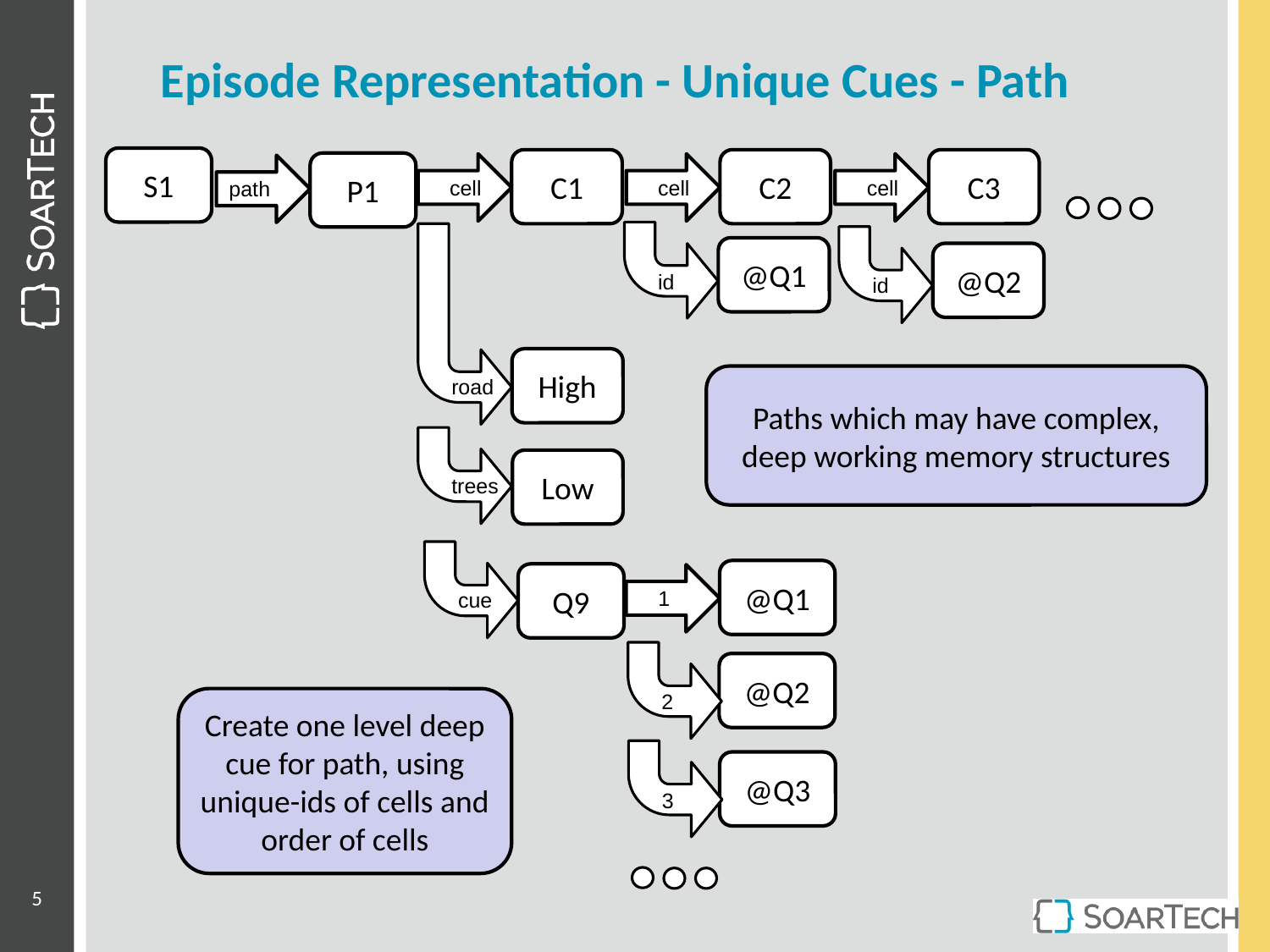

# Episode Representation - Unique Cues - Path

S1
C1
P1

cell

path

road
High

trees
Low
C2
C3
cell
cell

@Q1
@Q2
id
id
Paths which may have complex, deep working memory structures

@Q1
Q9
1
cue

2
@Q2

3
@Q3

Create one level deep cue for path, using unique-ids of cells and order of cells
5